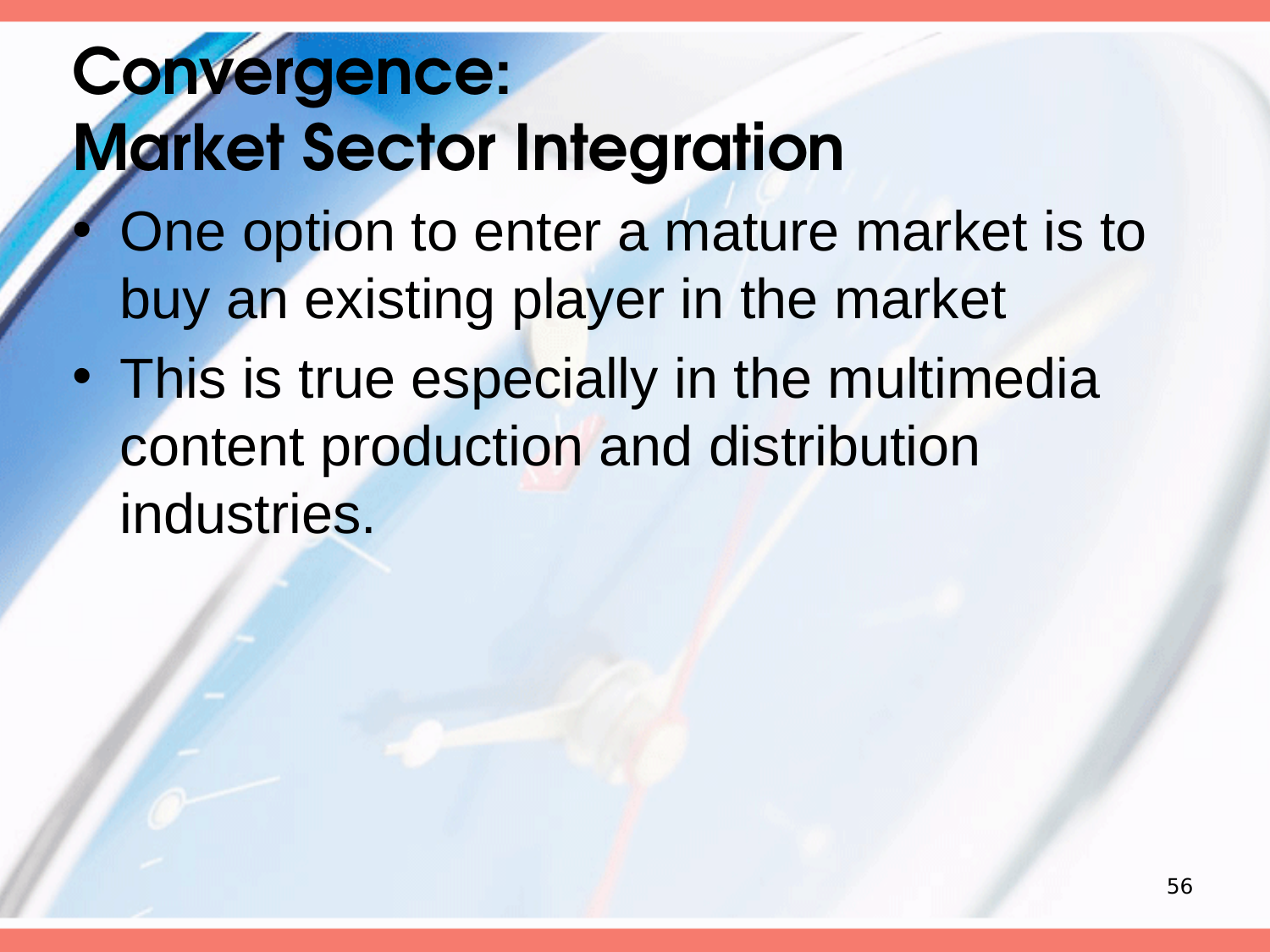

# Convergence: Market Sector Integration
One option to enter a mature market is to buy an existing player in the market
This is true especially in the multimedia content production and distribution industries.

56